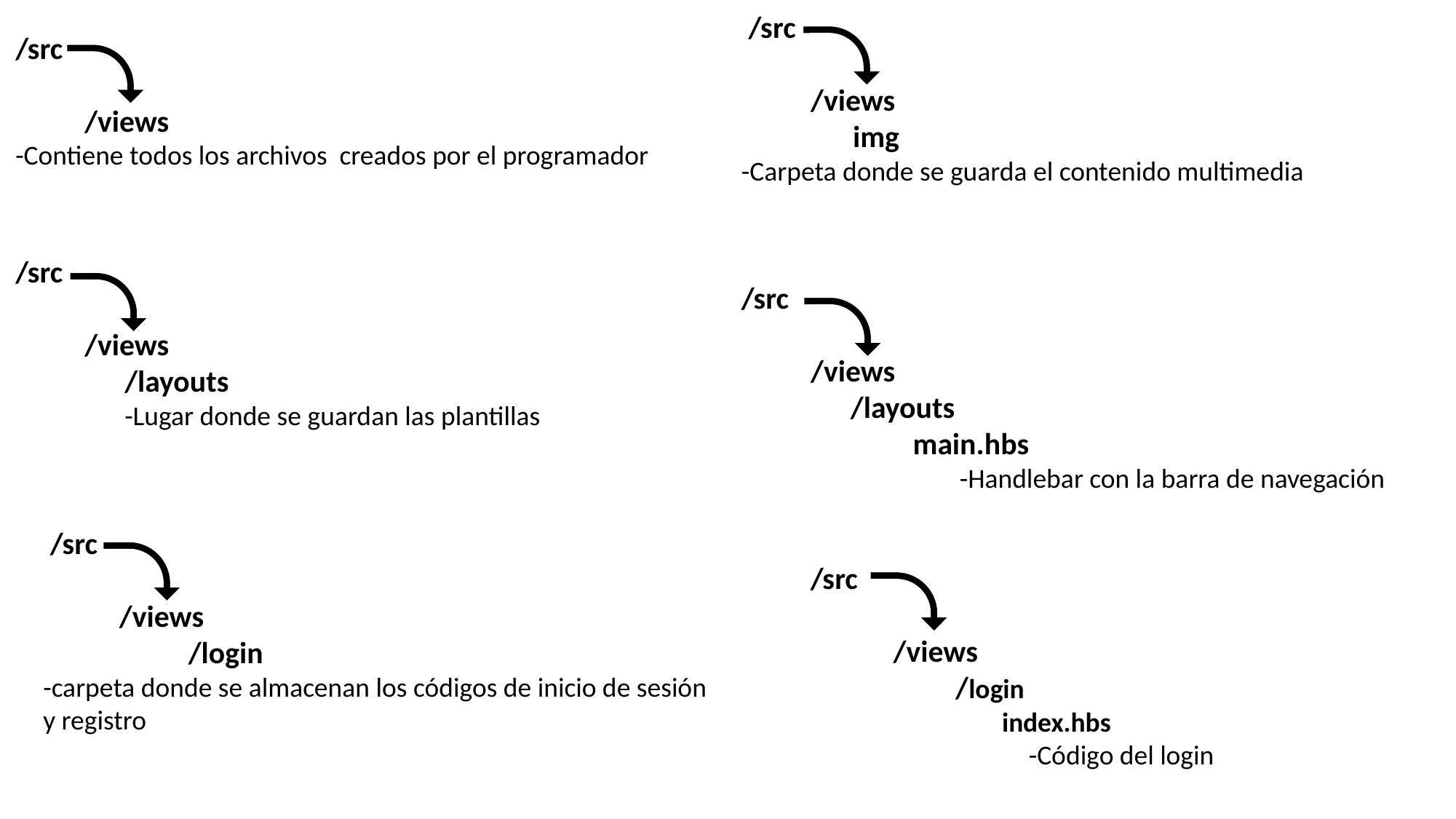

/src

          /views
                  img
-Carpeta donde se guarda el contenido multimedia

/src

          /views
-Contiene todos los archivos  creados por el programador

/src

          /views
/layouts
-Lugar donde se guardan las plantillas

/src

          /views
/layouts
         main.hbs
	-Handlebar con la barra de navegación

 /src

           /views
                     /login
-carpeta donde se almacenan los códigos de inicio de sesión y registro

/src

            /views
                     /login
                               index.hbs
			-Código del login